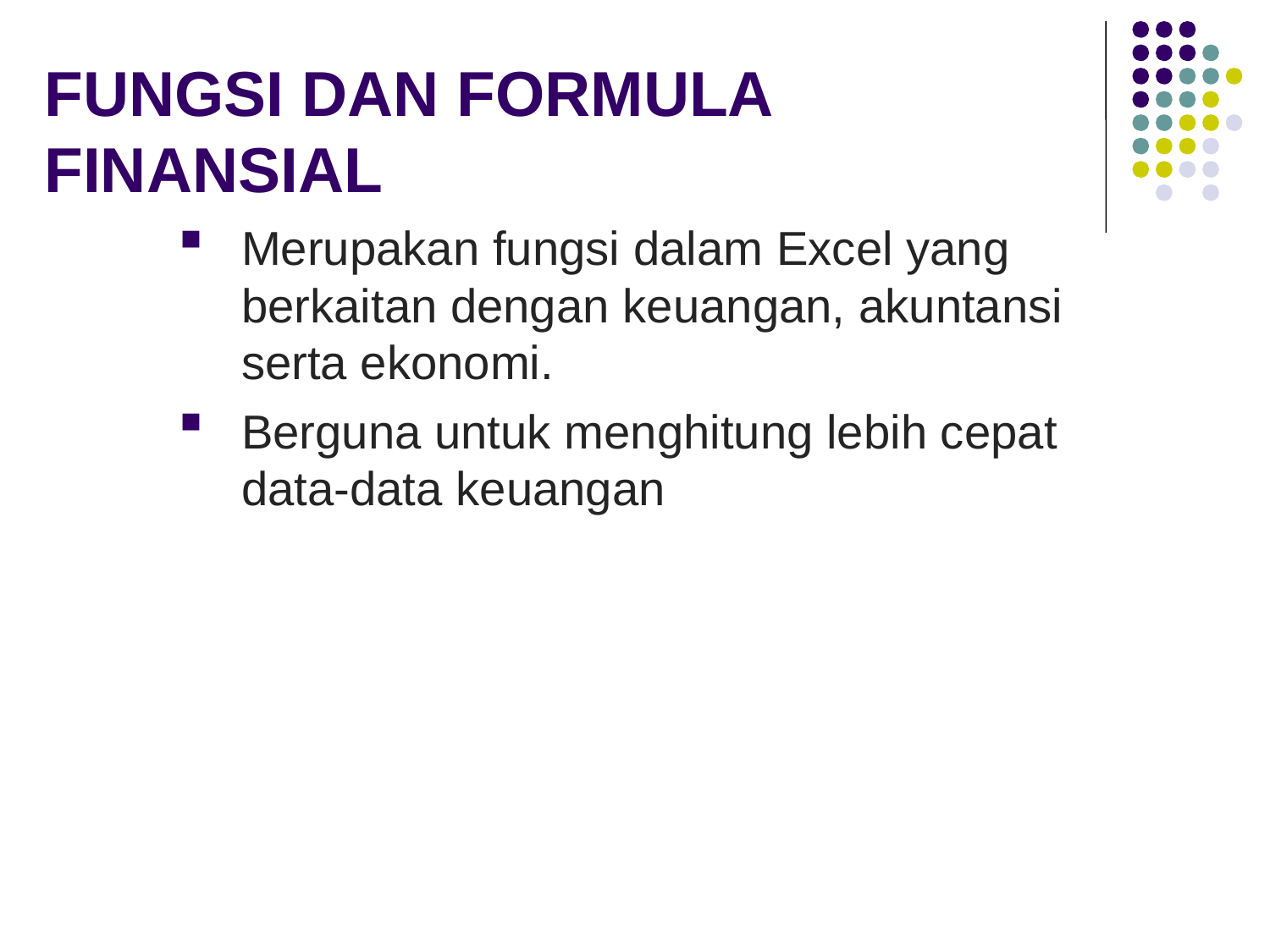

# FUNGSI DAN FORMULA FINANSIAL
Merupakan fungsi dalam Excel yang berkaitan dengan keuangan, akuntansi serta ekonomi.
Berguna untuk menghitung lebih cepat data-data keuangan